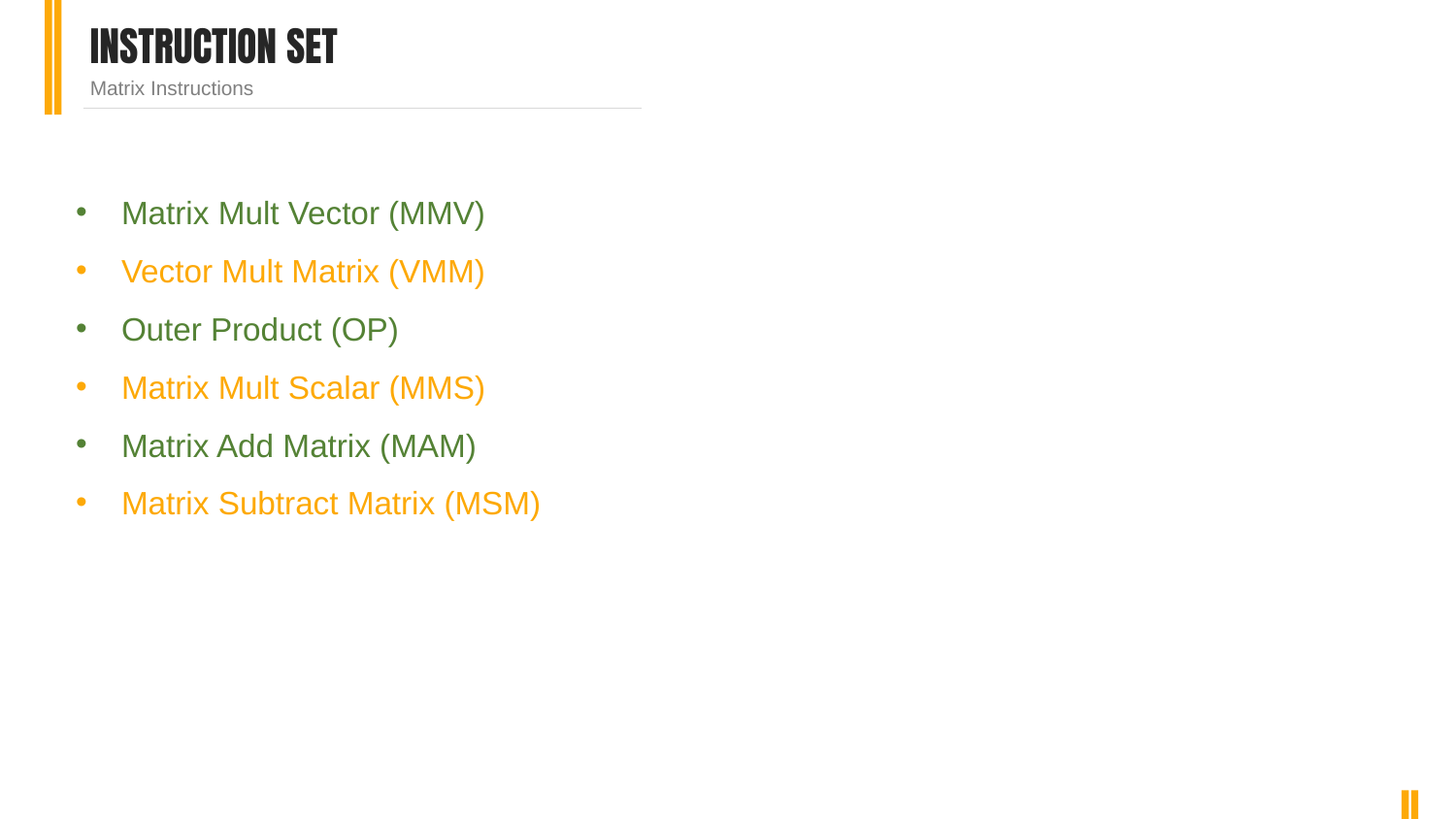

INSTRUCTION SET
Matrix Instructions
Matrix Mult Vector (MMV)
Vector Mult Matrix (VMM)
Outer Product (OP)
Matrix Mult Scalar (MMS)
Matrix Add Matrix (MAM)
Matrix Subtract Matrix (MSM)